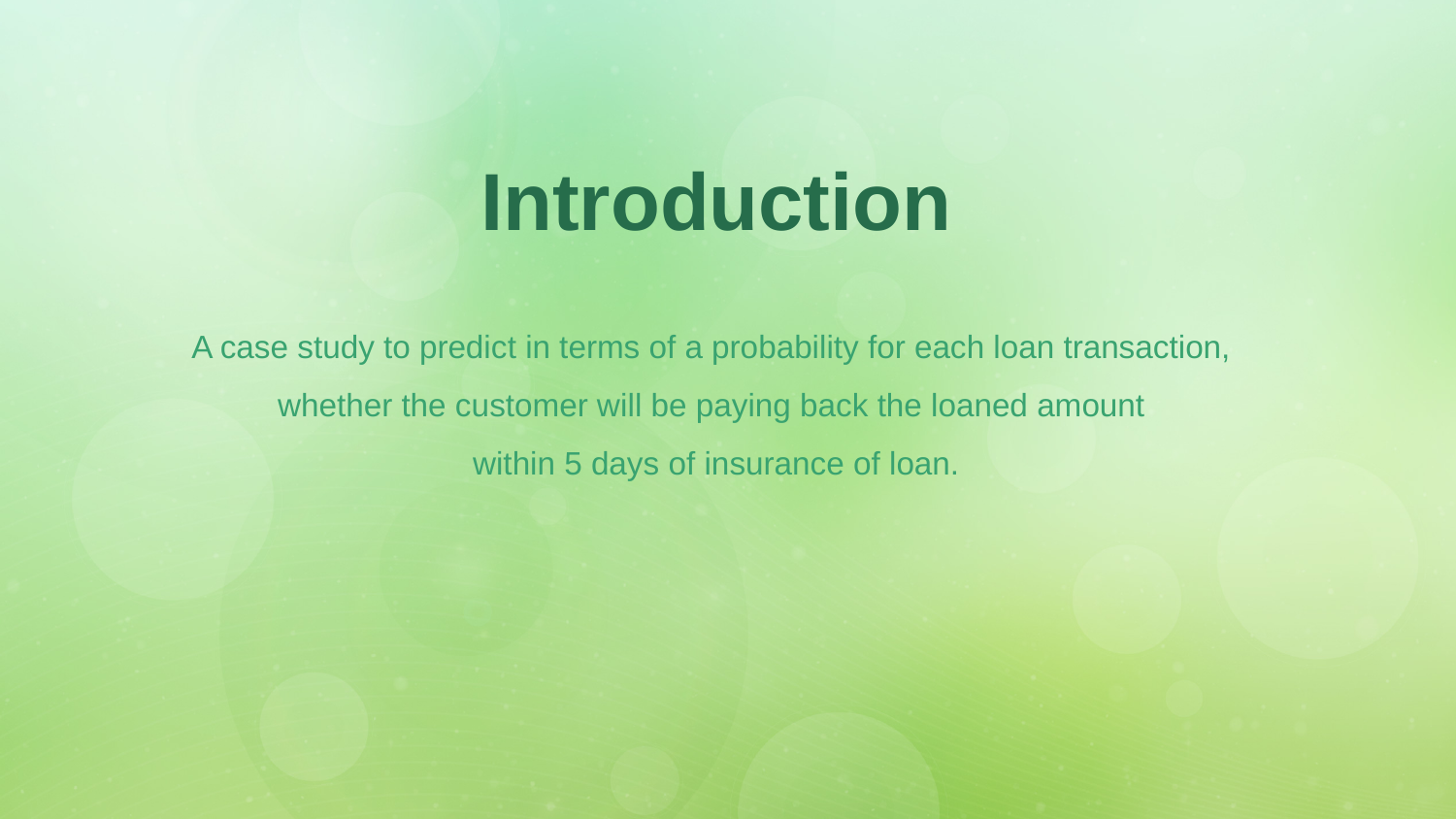

Introduction
A case study to predict in terms of a probability for each loan transaction,
whether the customer will be paying back the loaned amount
within 5 days of insurance of loan.